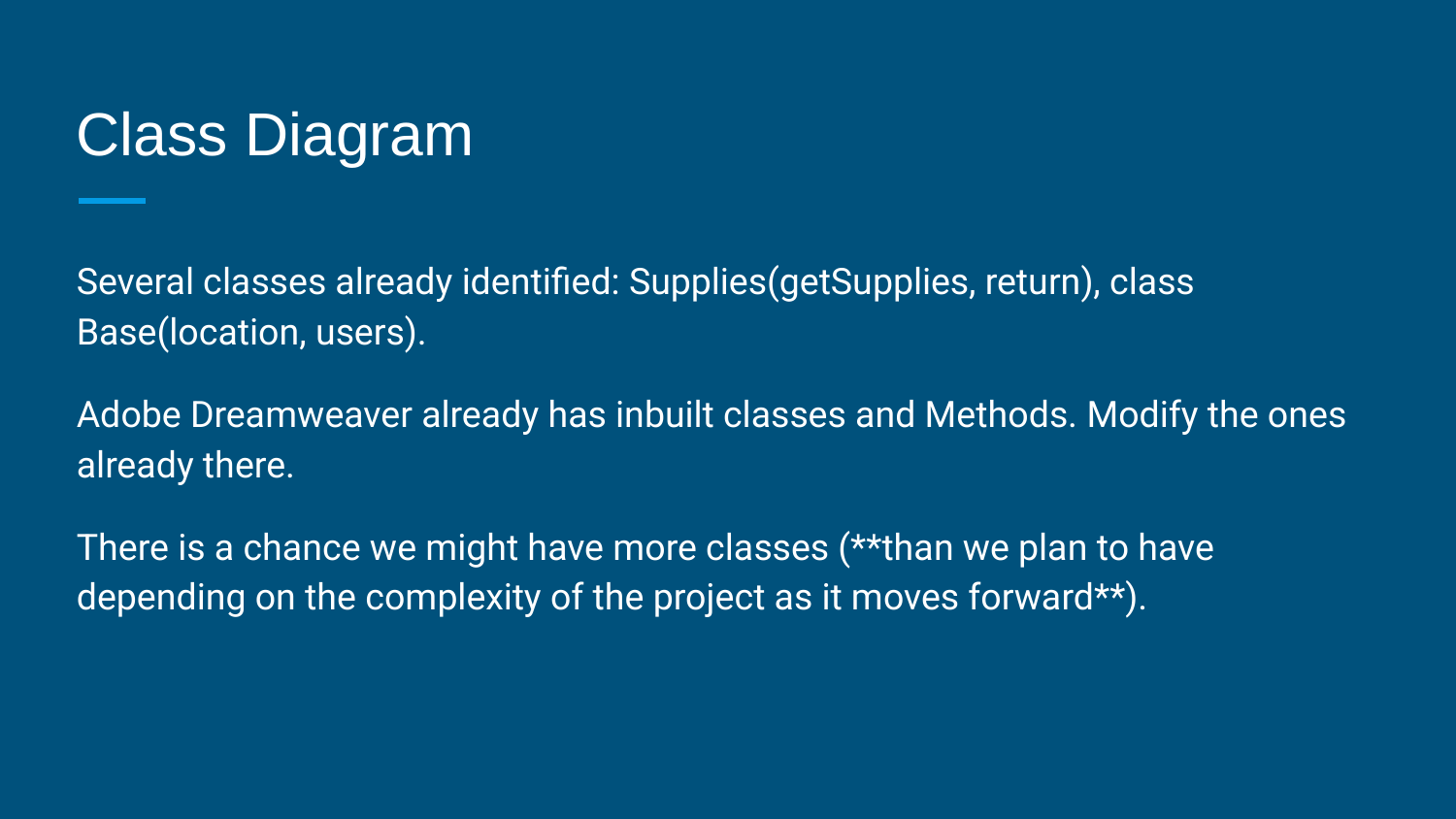

# Class Diagram
Several classes already identified: Supplies(getSupplies, return), class Base(location, users).
Adobe Dreamweaver already has inbuilt classes and Methods. Modify the ones already there.
There is a chance we might have more classes (**than we plan to have depending on the complexity of the project as it moves forward**).